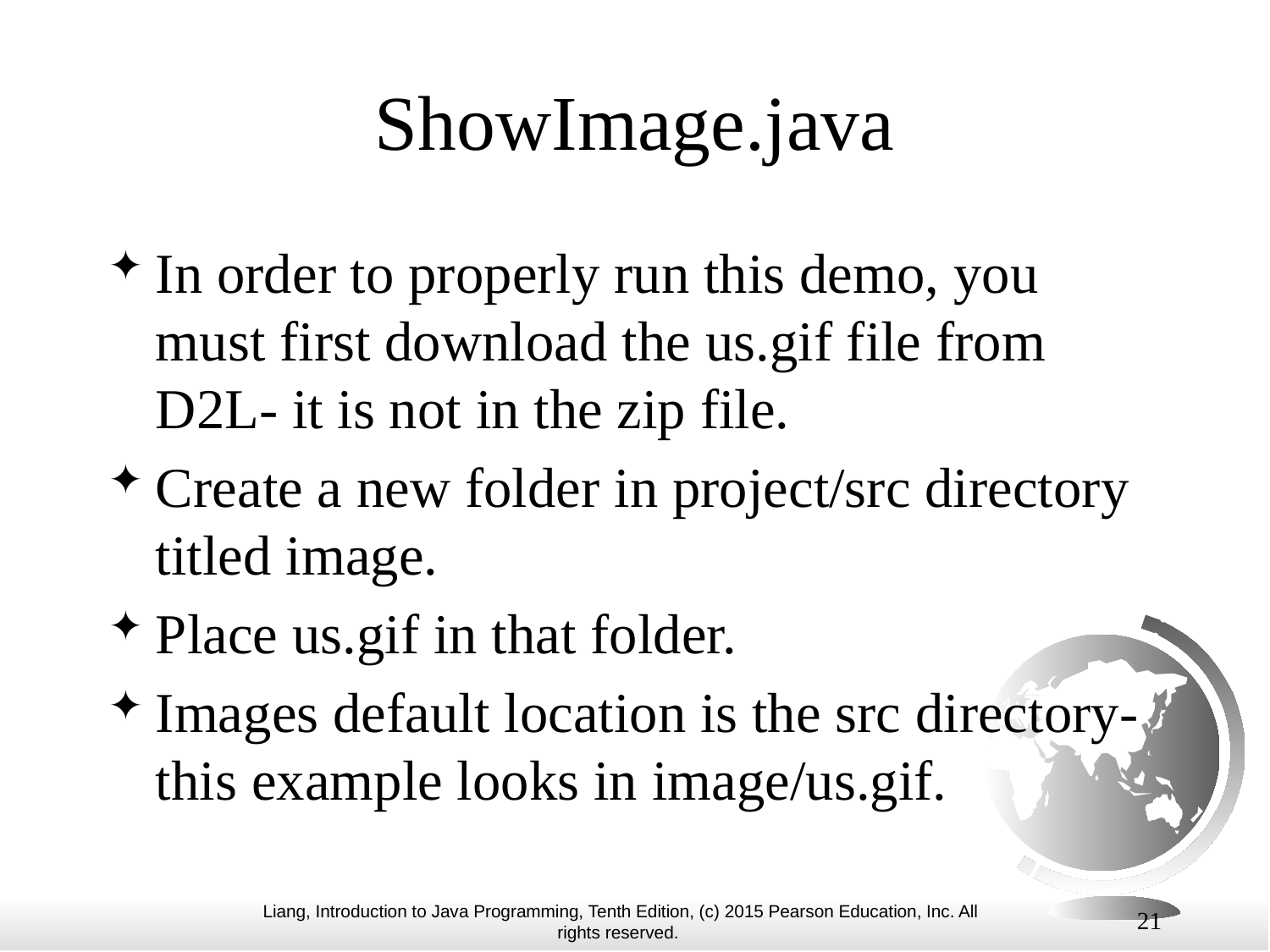

# ShowImage.java
In order to properly run this demo, you must first download the us.gif file from D2L- it is not in the zip file.
Create a new folder in project/src directory titled image.
Place us.gif in that folder.
Images default location is the src directory- this example looks in image/us.gif.
21